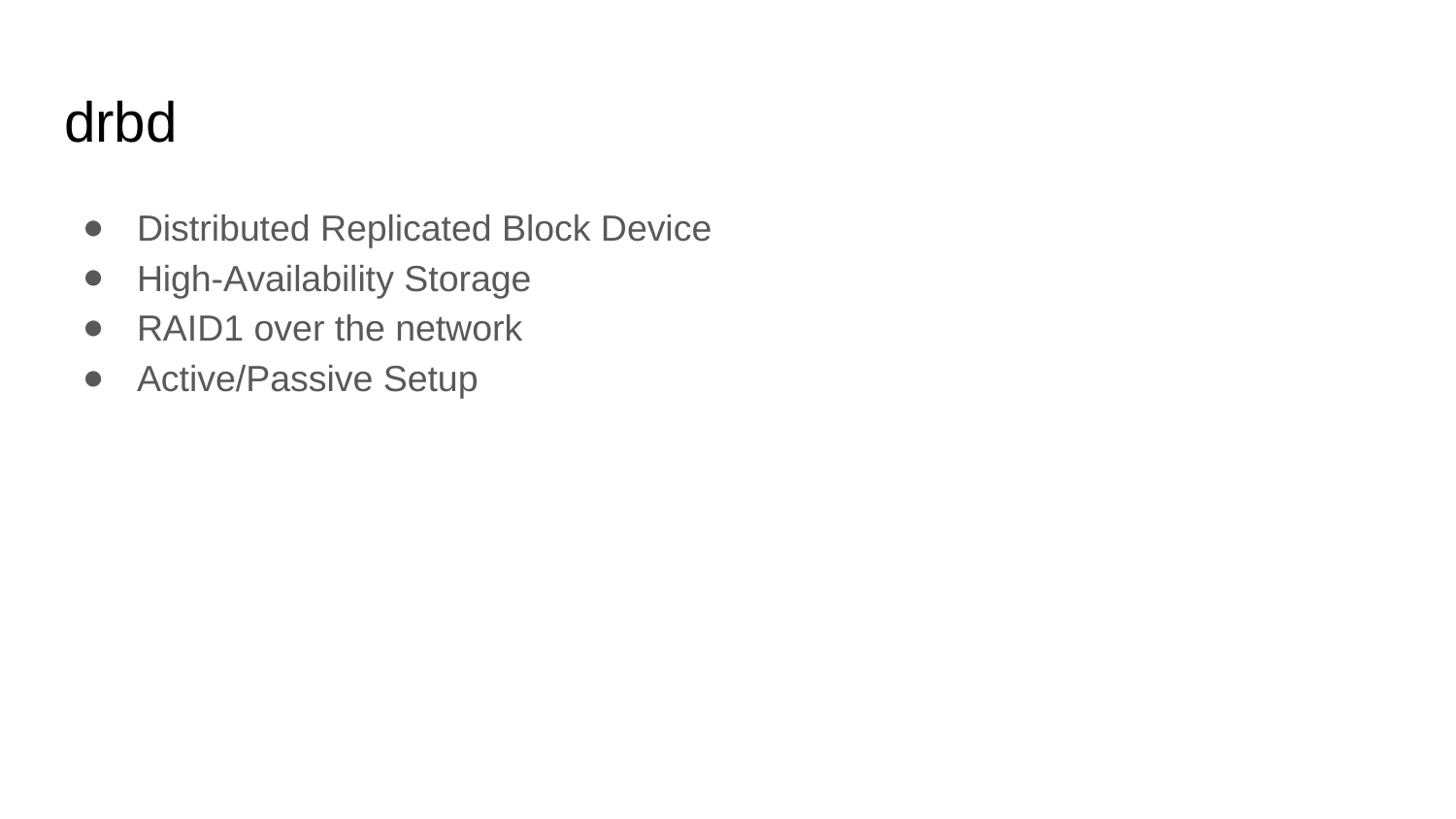

# drbd
Distributed Replicated Block Device
High-Availability Storage
RAID1 over the network
Active/Passive Setup